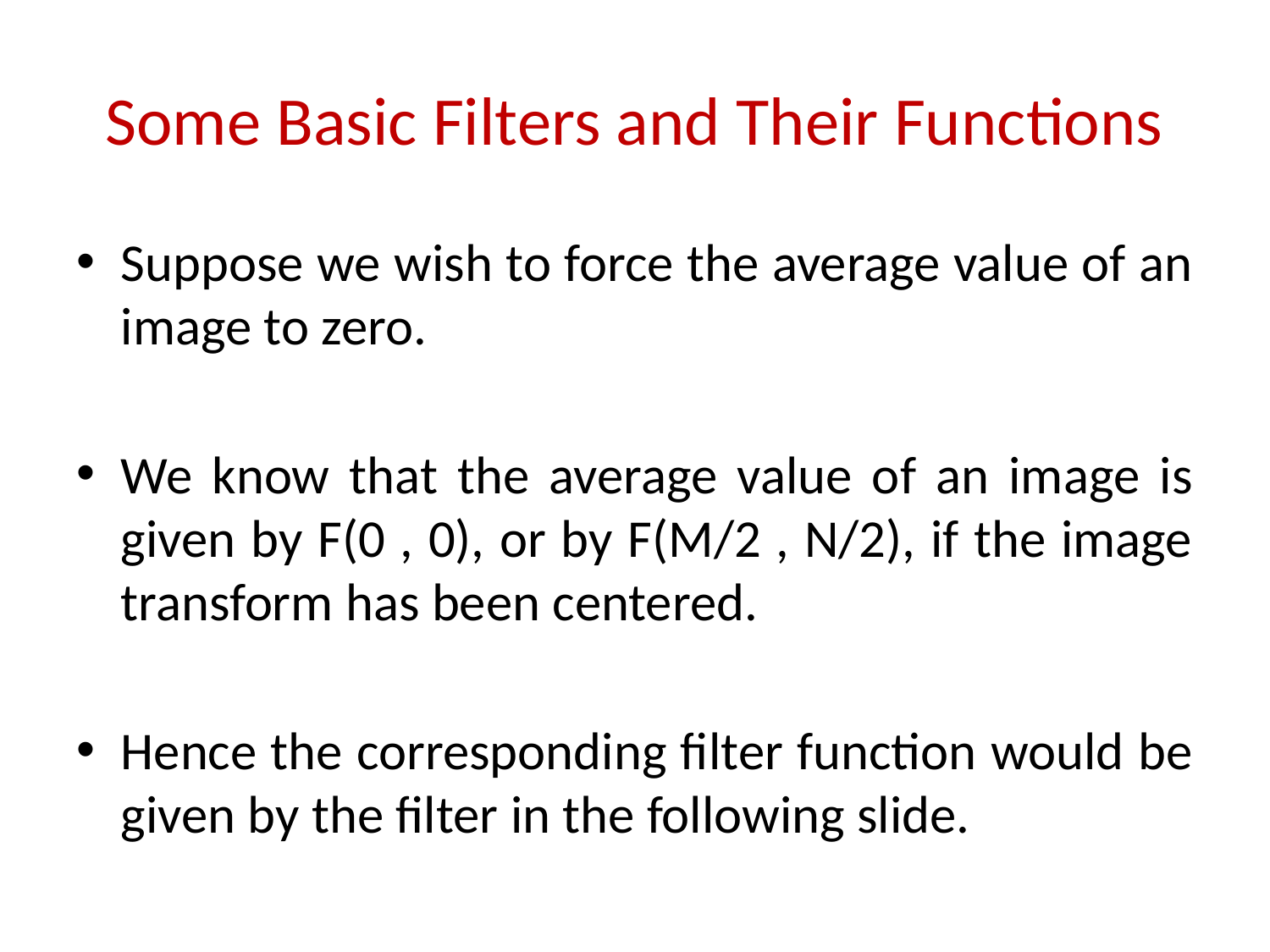

# Some Basic Filters and Their Functions
Suppose we wish to force the average value of an image to zero.

We know that the average value of an image is given by F(0 , 0), or by F(M/2 , N/2), if the image transform has been centered.

Hence the corresponding filter function would be given by the filter in the following slide.